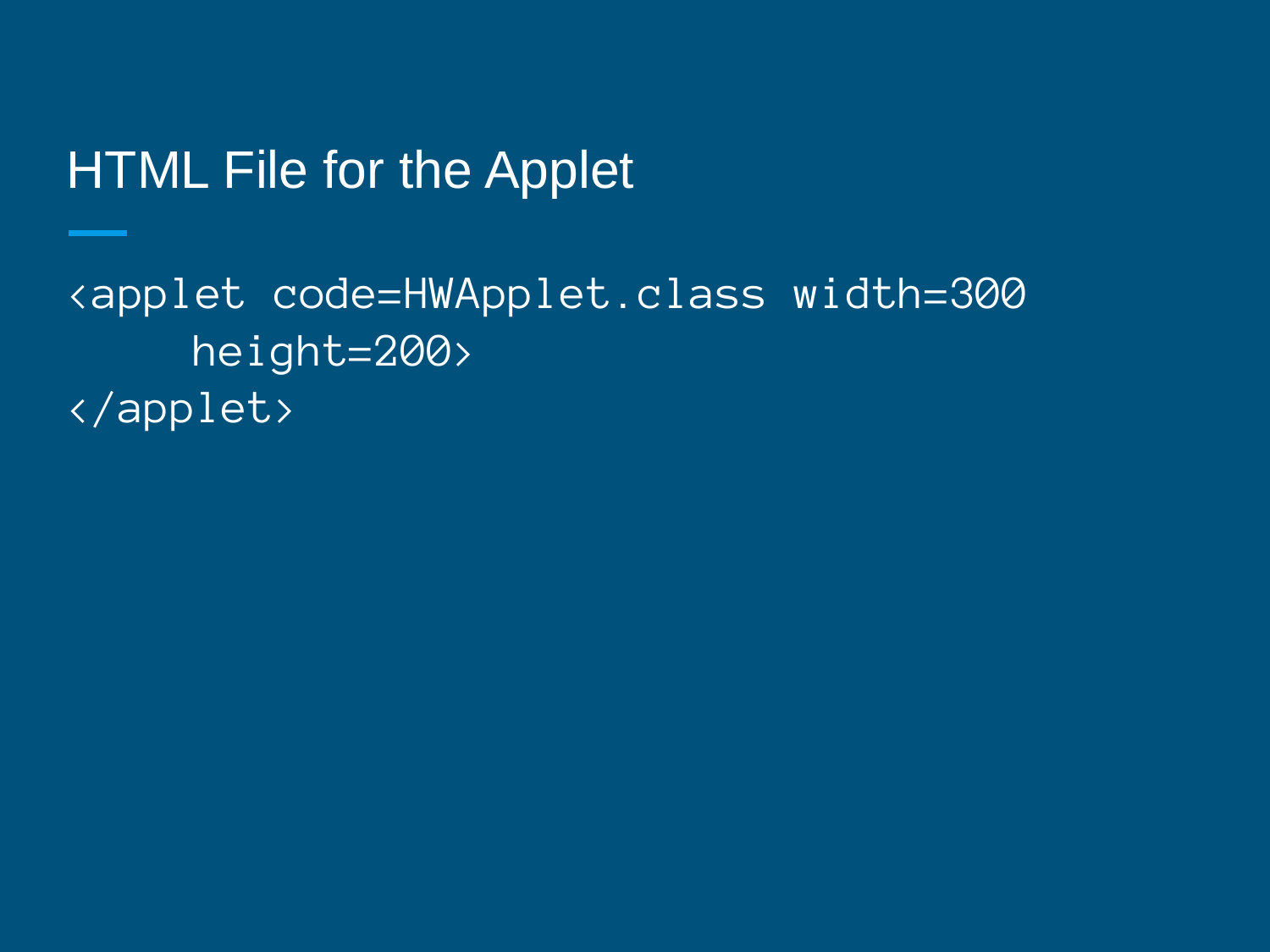

# HTML File for the Applet
<applet code=HWApplet.class width=300
	height=200>
</applet>